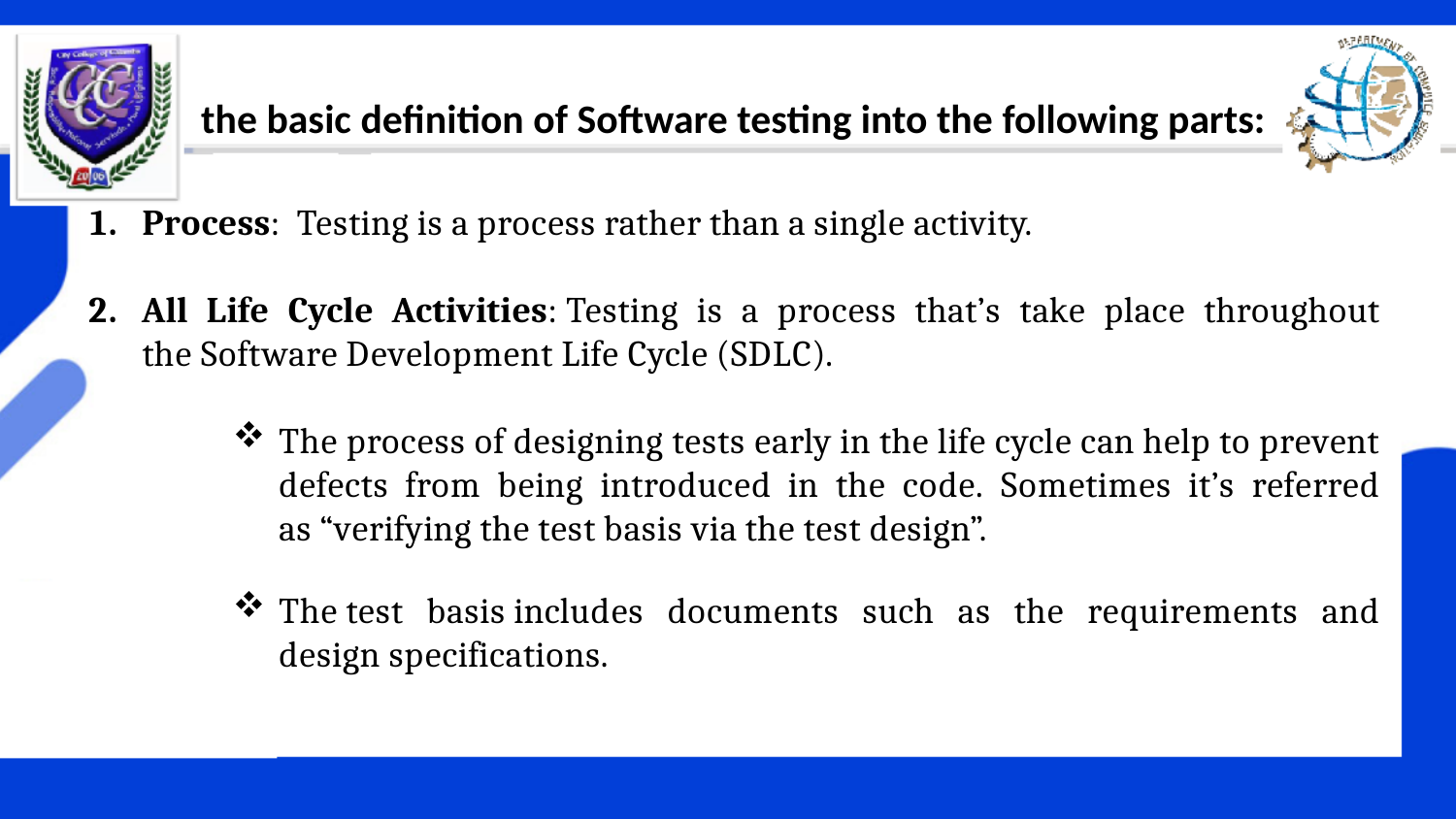

# the basic definition of Software testing into the following parts:

Process:  Testing is a process rather than a single activity.

All Life Cycle Activities: Testing is a process that’s take place throughout the Software Development Life Cycle (SDLC).

The process of designing tests early in the life cycle can help to prevent defects from being introduced in the code. Sometimes it’s referred as “verifying the test basis via the test design”.

The test basis includes documents such as the requirements and design specifications.